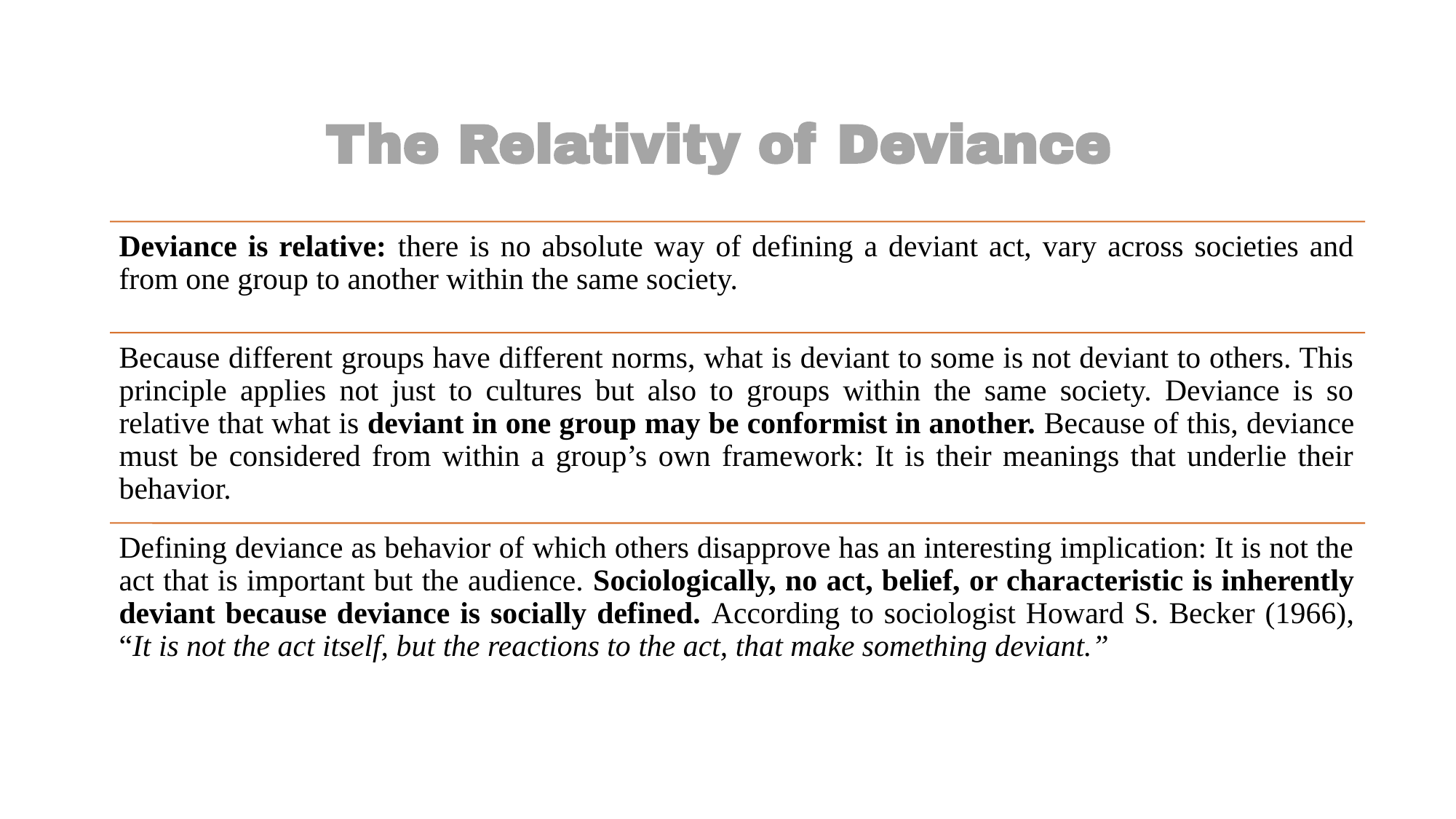

# The Relativity of Deviance
Deviance is relative: there is no absolute way of defining a deviant act, vary across societies and from one group to another within the same society.
Because different groups have different norms, what is deviant to some is not deviant to others. This principle applies not just to cultures but also to groups within the same society. Deviance is so relative that what is deviant in one group may be conformist in another. Because of this, deviance must be considered from within a group’s own framework: It is their meanings that underlie their behavior.
Defining deviance as behavior of which others disapprove has an interesting implication: It is not the act that is important but the audience. Sociologically, no act, belief, or characteristic is inherently deviant because deviance is socially defined. According to sociologist Howard S. Becker (1966), “It is not the act itself, but the reactions to the act, that make something deviant.”